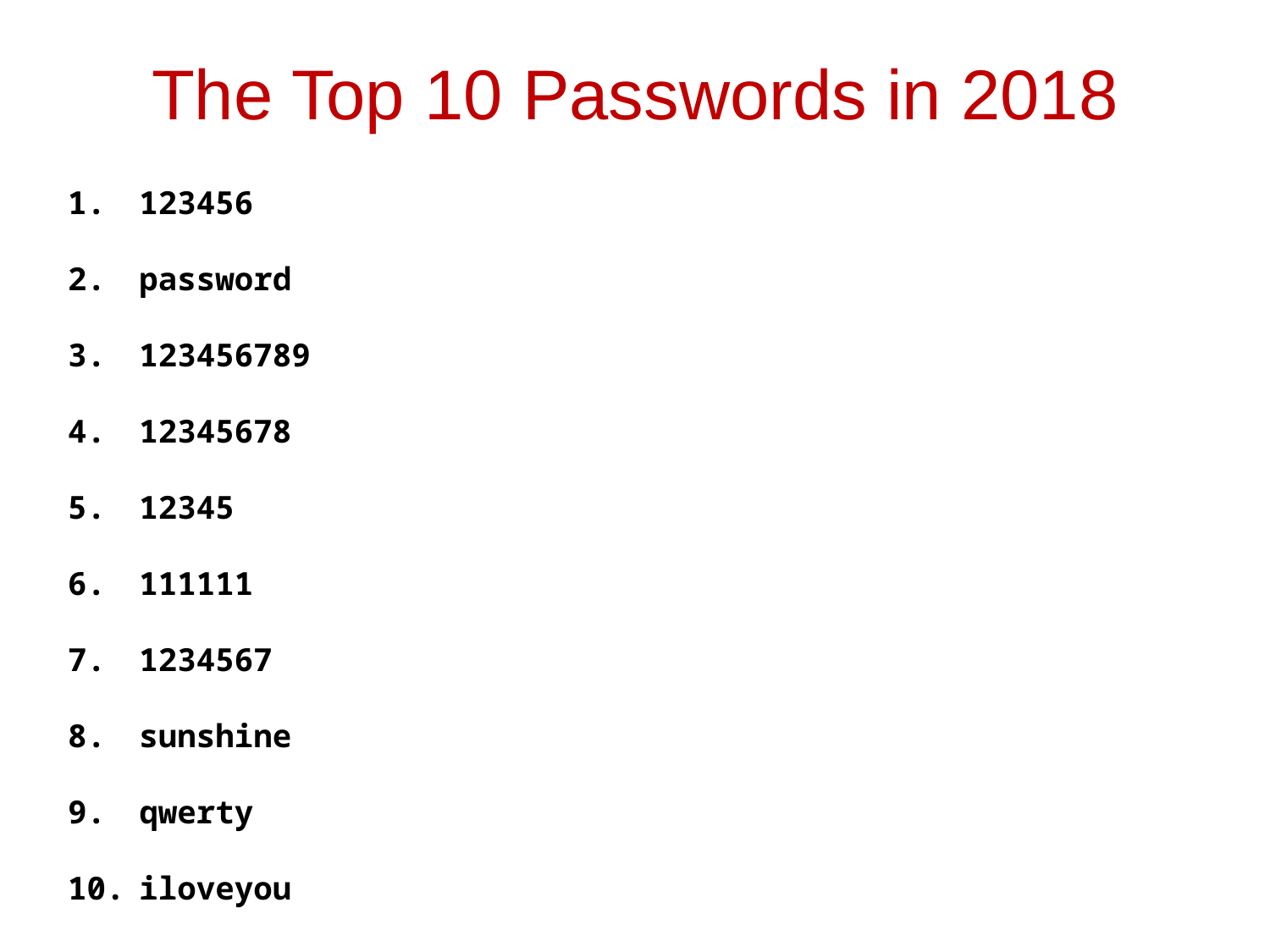

# The Top 10 Passwords in 2018
123456
password
123456789
12345678
12345
111111
1234567
sunshine
qwerty
iloveyou